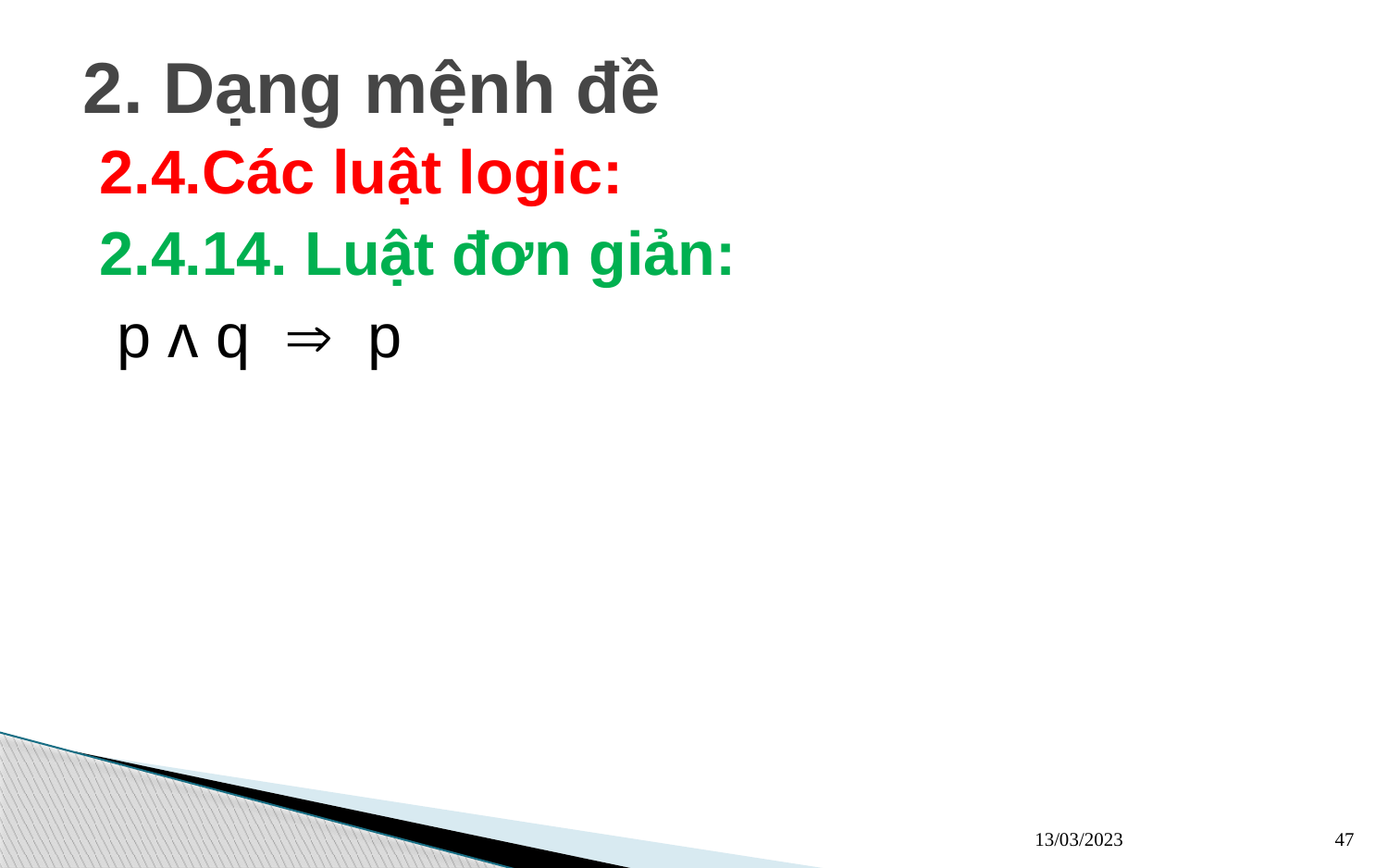

# 2. Dạng mệnh đề
2.4.Các luật logic:
2.4.14. Luật đơn giản:
 p ʌ q  ⇒  p

13/03/2023
47